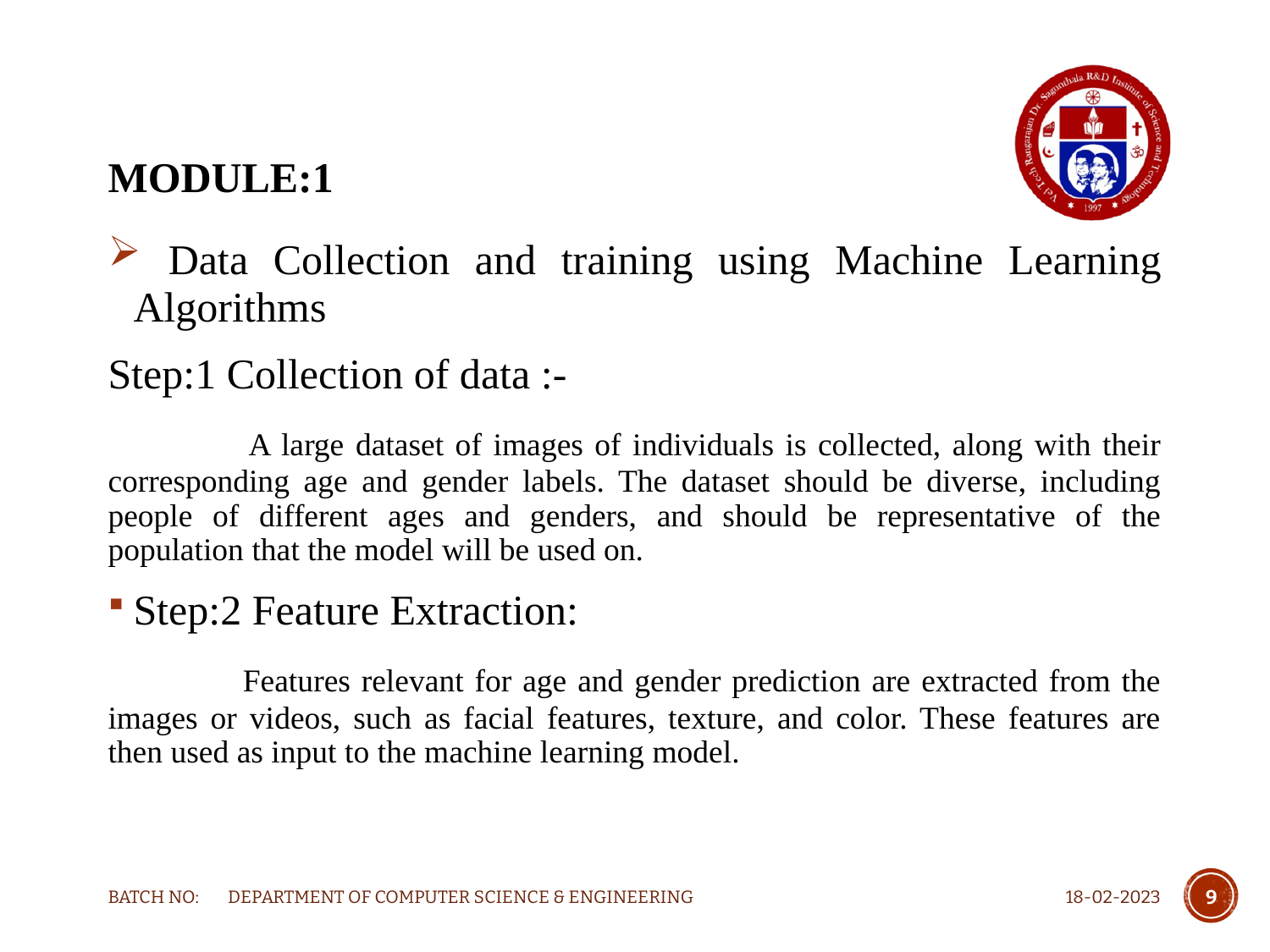

# MODULE:1
 Data Collection and training using Machine Learning Algorithms
Step:1 Collection of data :-
          A large dataset of images of individuals is collected, along with their corresponding age and gender labels. The dataset should be diverse, including people of different ages and genders, and should be representative of the population that the model will be used on.
Step:2 Feature Extraction:
          Features relevant for age and gender prediction are extracted from the images or videos, such as facial features, texture, and color. These features are then used as input to the machine learning model.

BATCH NO:        DEPARTMENT OF COMPUTER SCIENCE & ENGINEERING
18-02-2023
9